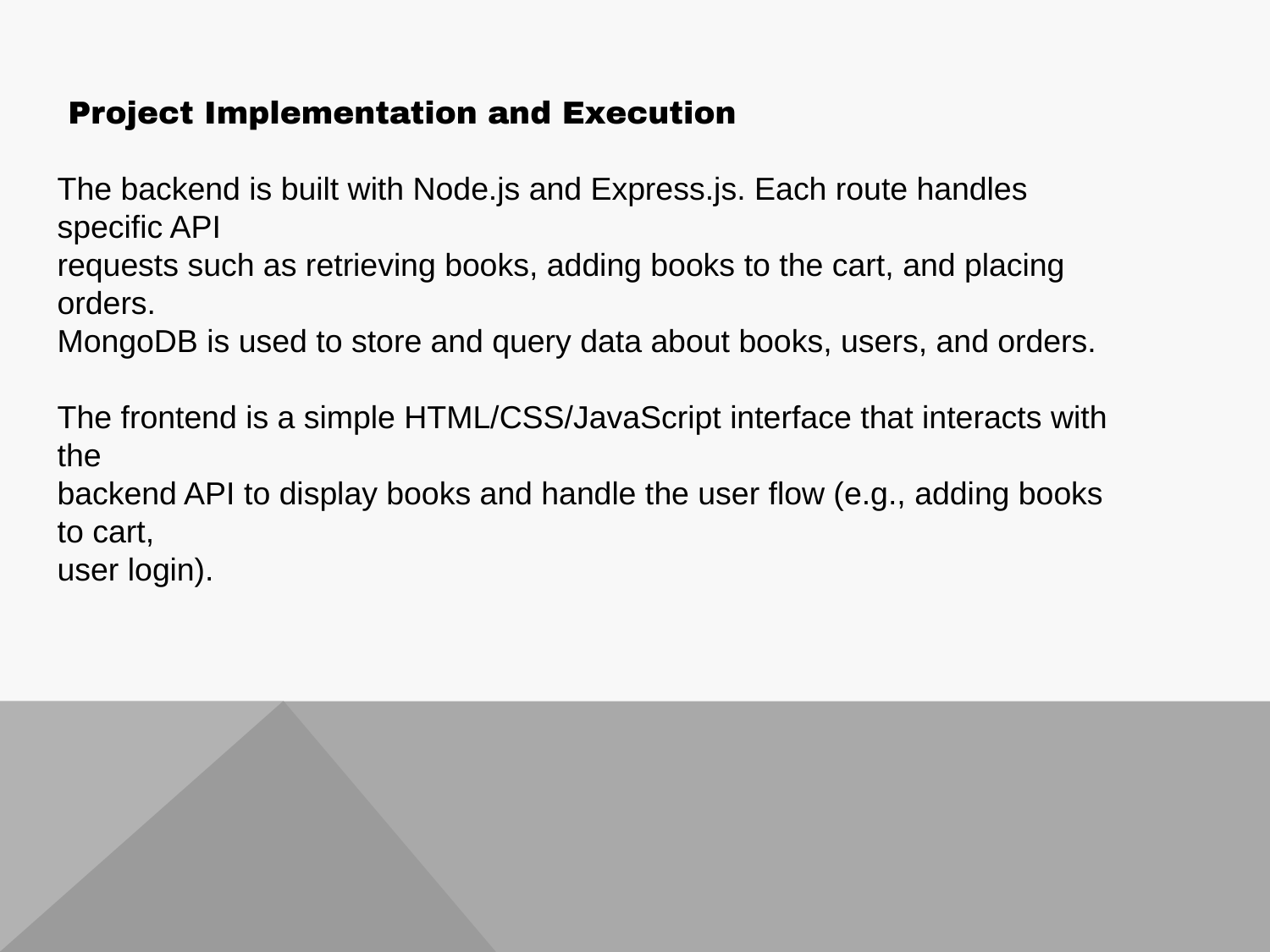

Project Implementation and Execution

The backend is built with Node.js and Express.js. Each route handles specific API
requests such as retrieving books, adding books to the cart, and placing orders.
MongoDB is used to store and query data about books, users, and orders.

The frontend is a simple HTML/CSS/JavaScript interface that interacts with the
backend API to display books and handle the user flow (e.g., adding books to cart,
user login).